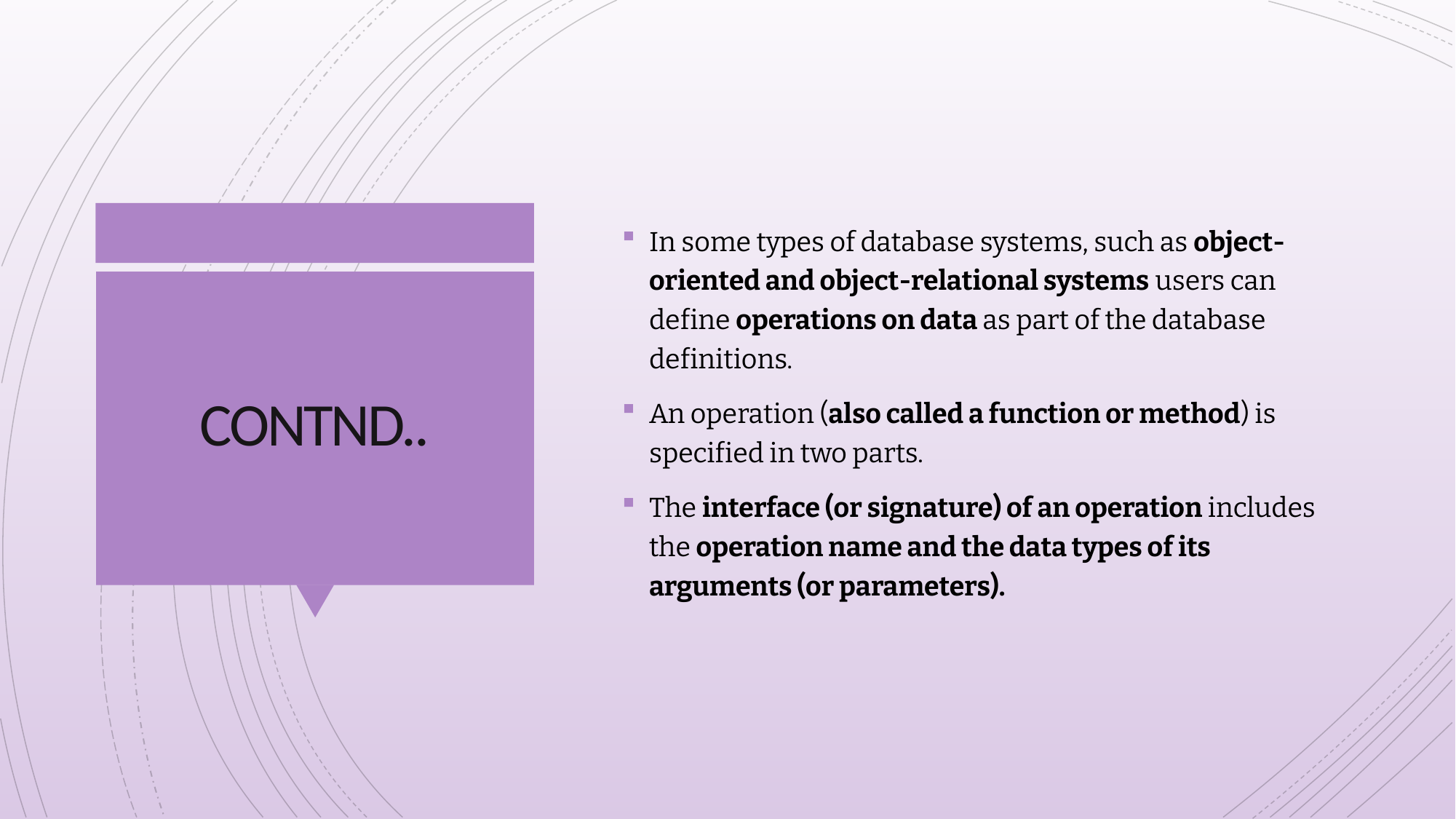

In some types of database systems, such as object-oriented and object-relational systems users can define operations on data as part of the database definitions.
An operation (also called a function or method) is specified in two parts.
The interface (or signature) of an operation includes the operation name and the data types of its arguments (or parameters).
# CONTND..